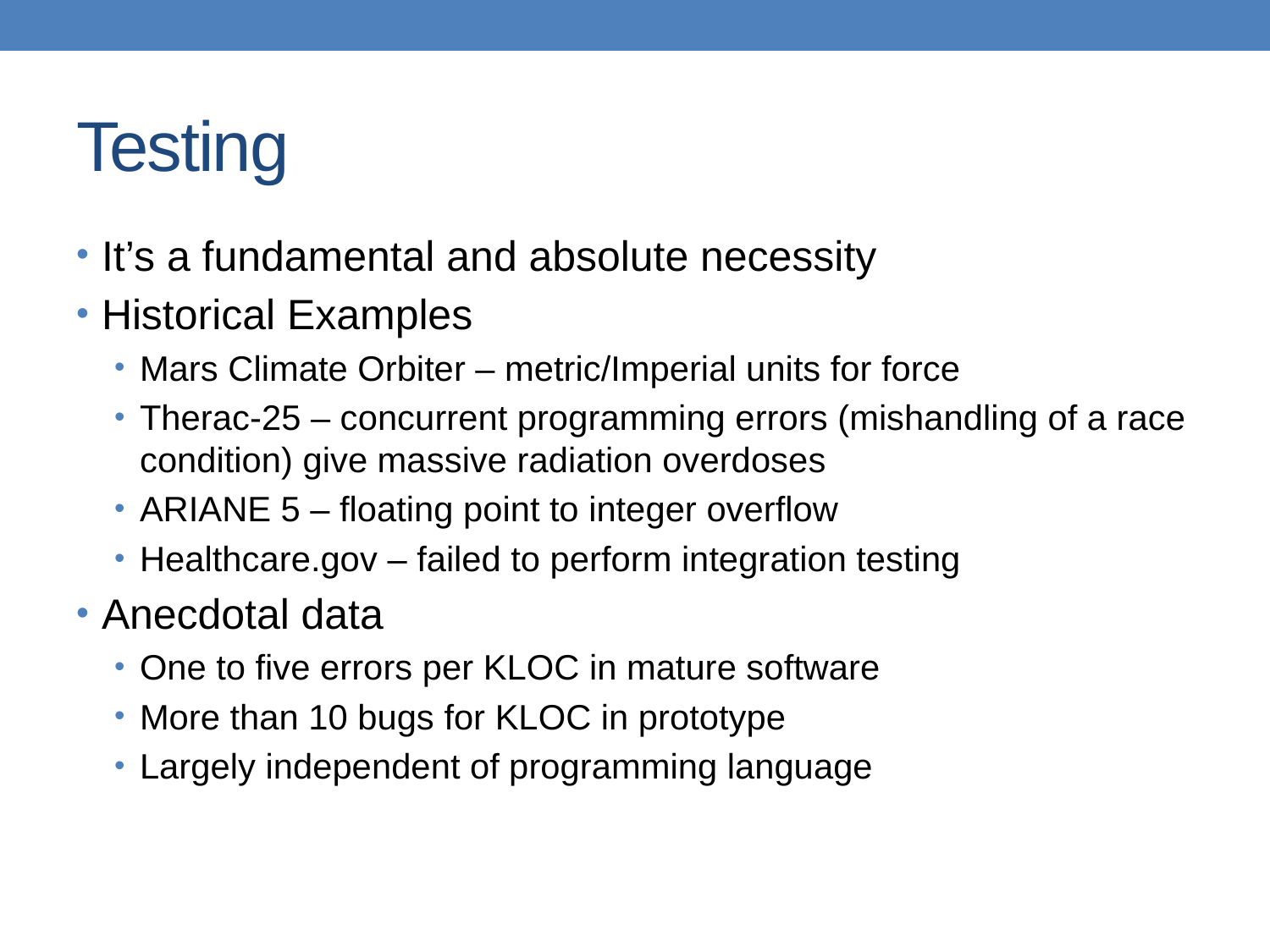

2
# Testing
It’s a fundamental and absolute necessity
Historical Examples
Mars Climate Orbiter – metric/Imperial units for force
Therac-25 – concurrent programming errors (mishandling of a race condition) give massive radiation overdoses
ARIANE 5 – floating point to integer overflow
Healthcare.gov – failed to perform integration testing
Anecdotal data
One to five errors per KLOC in mature software
More than 10 bugs for KLOC in prototype
Largely independent of programming language